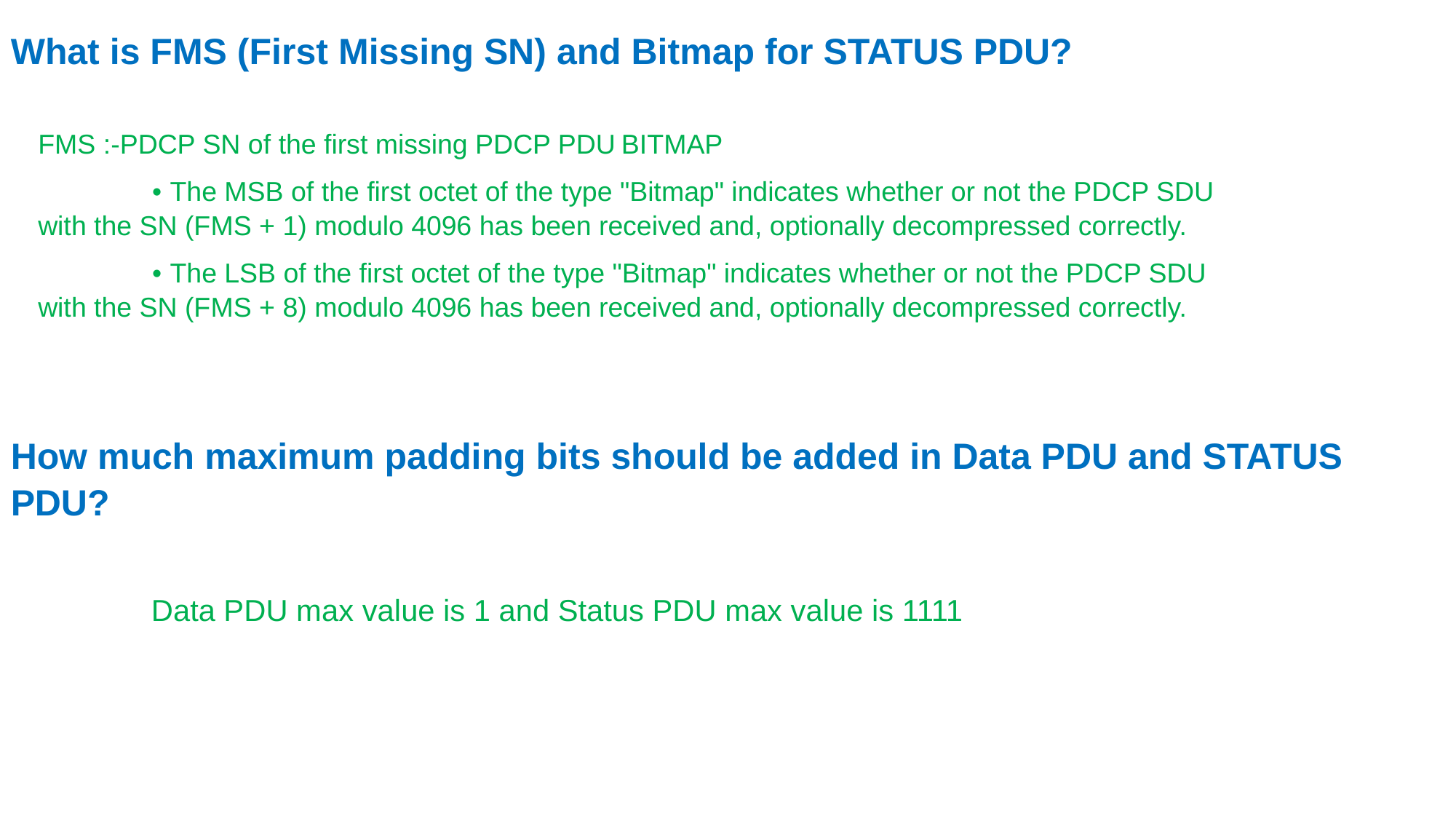

What is FMS (First Missing SN) and Bitmap for STATUS PDU?
FMS :-PDCP SN of the first missing PDCP PDU BITMAP
               • The MSB of the first octet of the type "Bitmap" indicates whether or not the PDCP SDU with the SN (FMS + 1) modulo 4096 has been received and, optionally decompressed correctly.
               • The LSB of the first octet of the type "Bitmap" indicates whether or not the PDCP SDU with the SN (FMS + 8) modulo 4096 has been received and, optionally decompressed correctly.
How much maximum padding bits should be added in Data PDU and STATUS PDU?
Data PDU max value is 1 and Status PDU max value is 1111